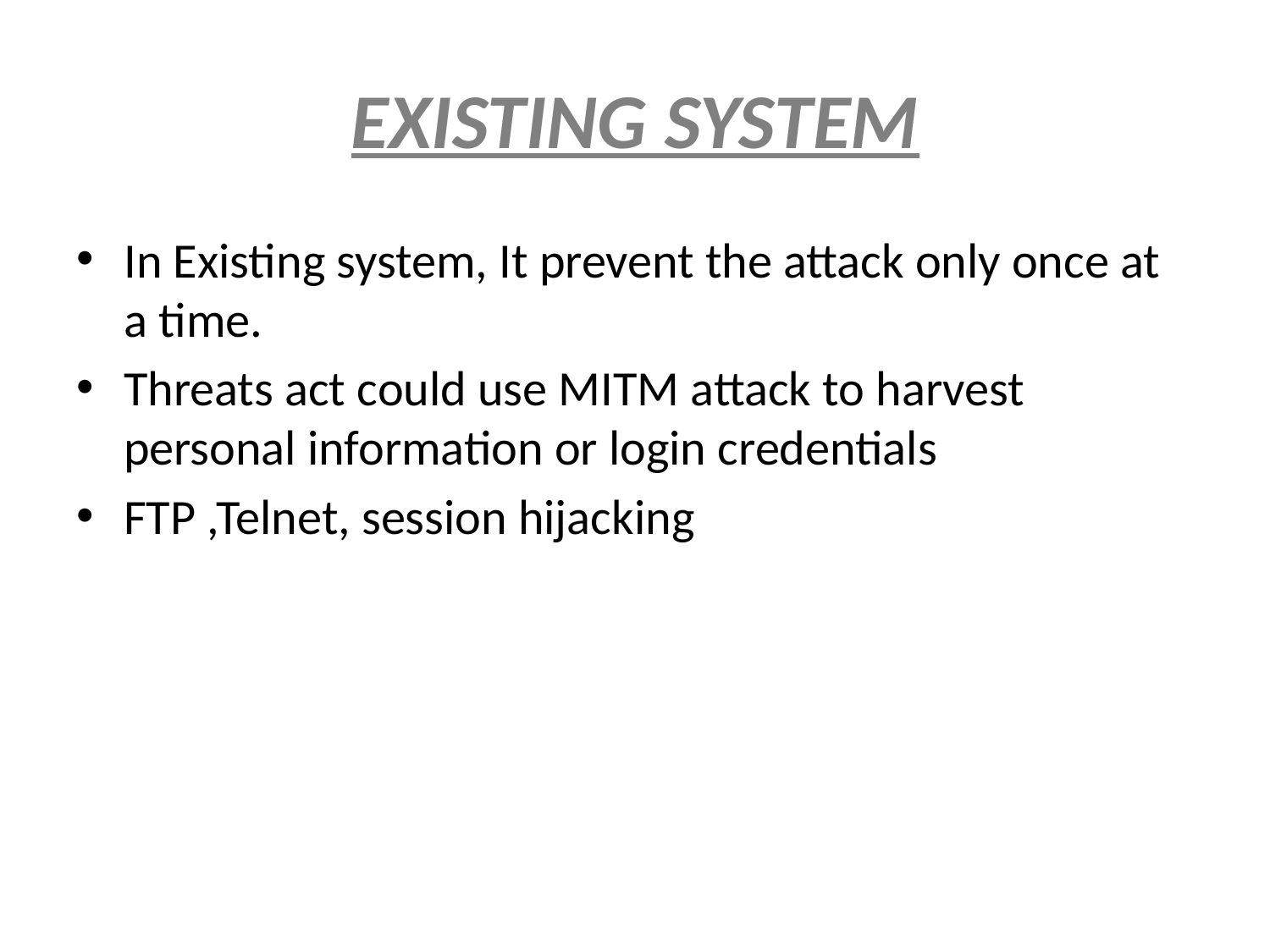

# EXISTING SYSTEM
In Existing system, It prevent the attack only once at a time.
Threats act could use MITM attack to harvest personal information or login credentials
FTP ,Telnet, session hijacking